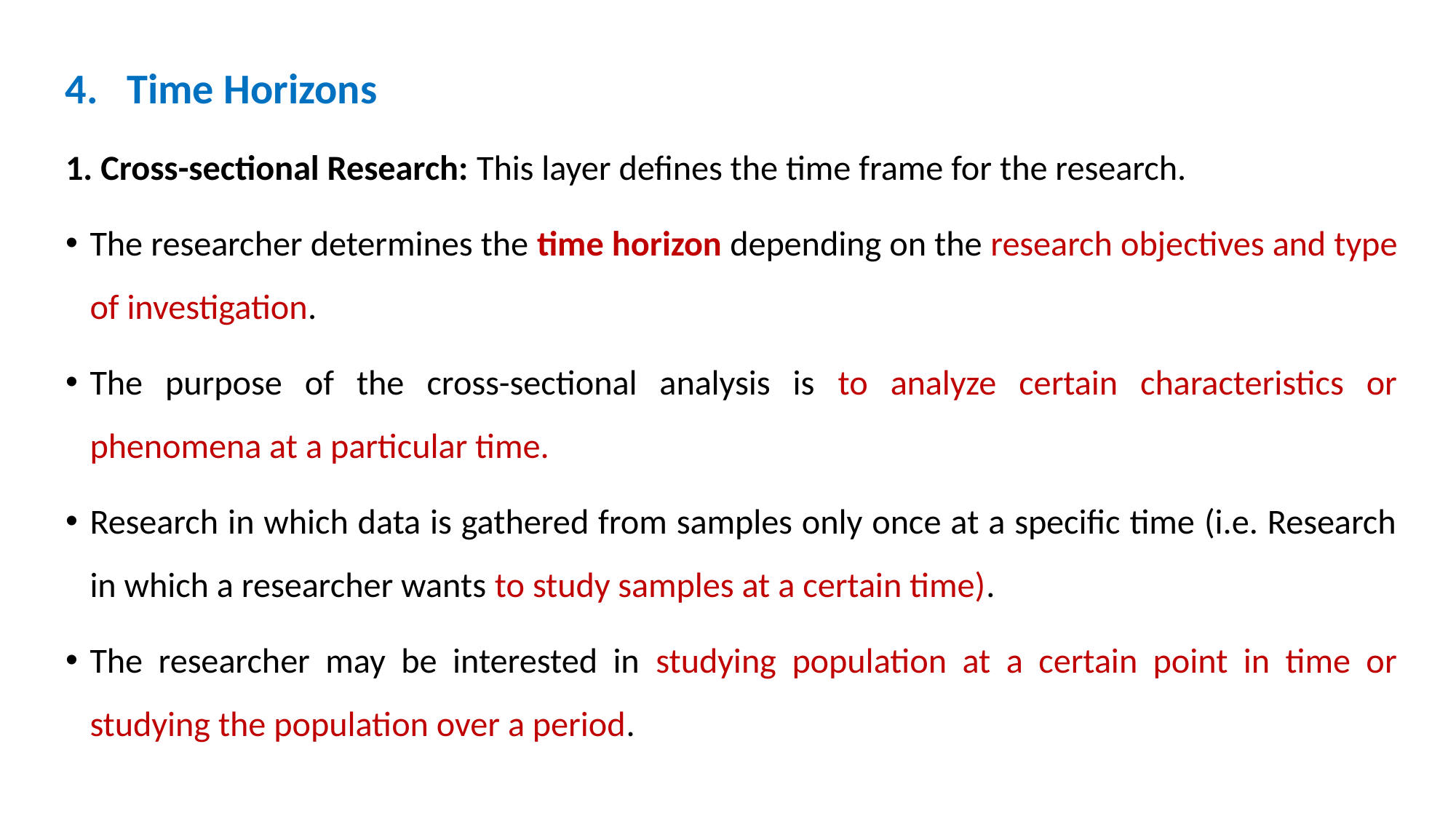

4.   Time Horizons
1. Cross-sectional Research: This layer defines the time frame for the research.
The researcher determines the time horizon depending on the research objectives and type of investigation.
The purpose of the cross-sectional analysis is to analyze certain characteristics or phenomena at a particular time.
Research in which data is gathered from samples only once at a specific time (i.e. Research in which a researcher wants to study samples at a certain time).
The researcher may be interested in studying population at a certain point in time or studying the population over a period.